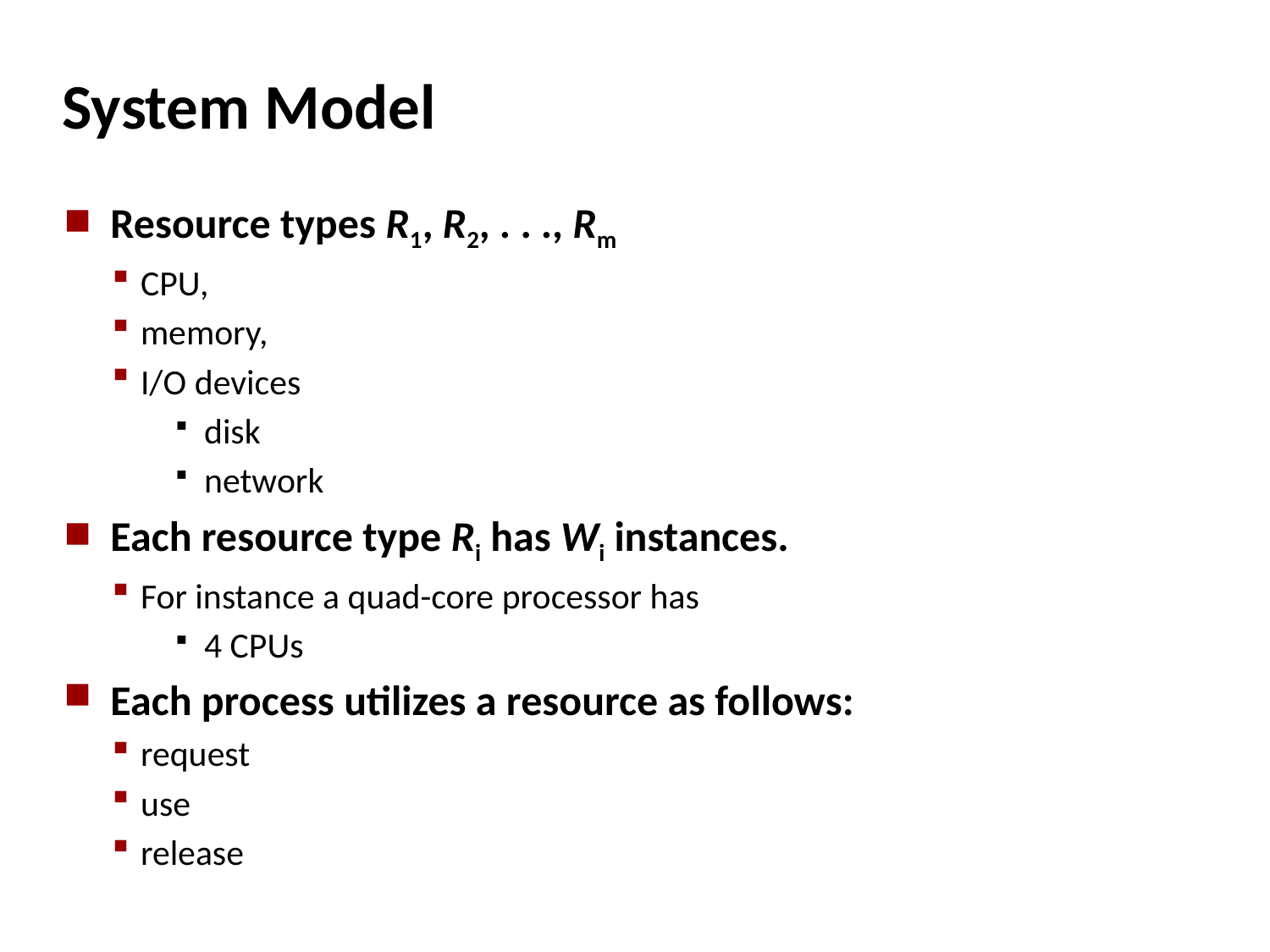

# System Model
Resource types R1, R2, . . ., Rm
CPU,
memory,
I/O devices
disk
network
Each resource type Ri has Wi instances.
For instance a quad-core processor has
4 CPUs
Each process utilizes a resource as follows:
request
use
release